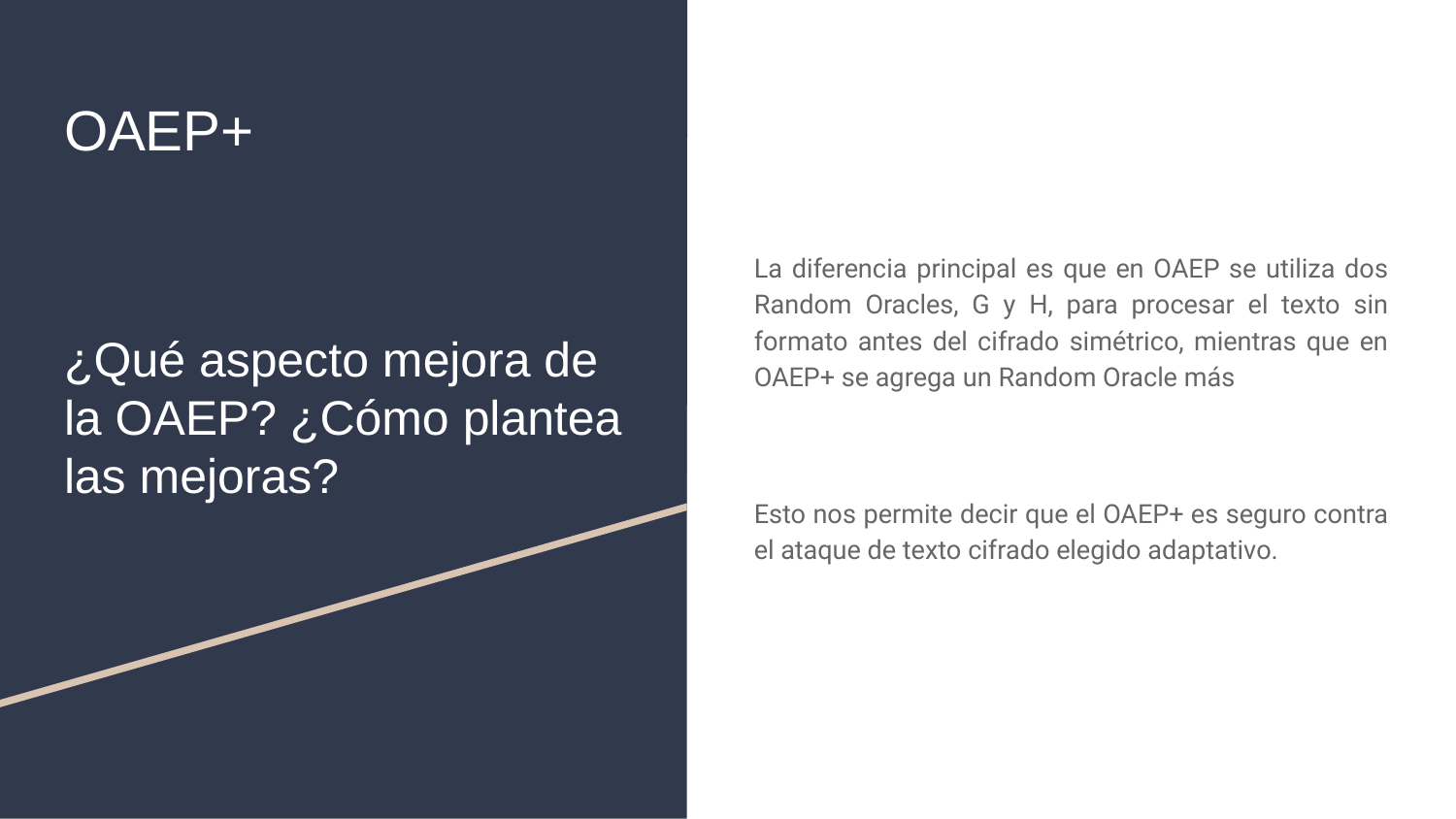

OAEP+
La diferencia principal es que en OAEP se utiliza dos Random Oracles, G y H, para procesar el texto sin formato antes del cifrado simétrico, mientras que en OAEP+ se agrega un Random Oracle más

Esto nos permite decir que el OAEP+ es seguro contra el ataque de texto cifrado elegido adaptativo.
# ¿Qué aspecto mejora de la OAEP? ¿Cómo plantea las mejoras?